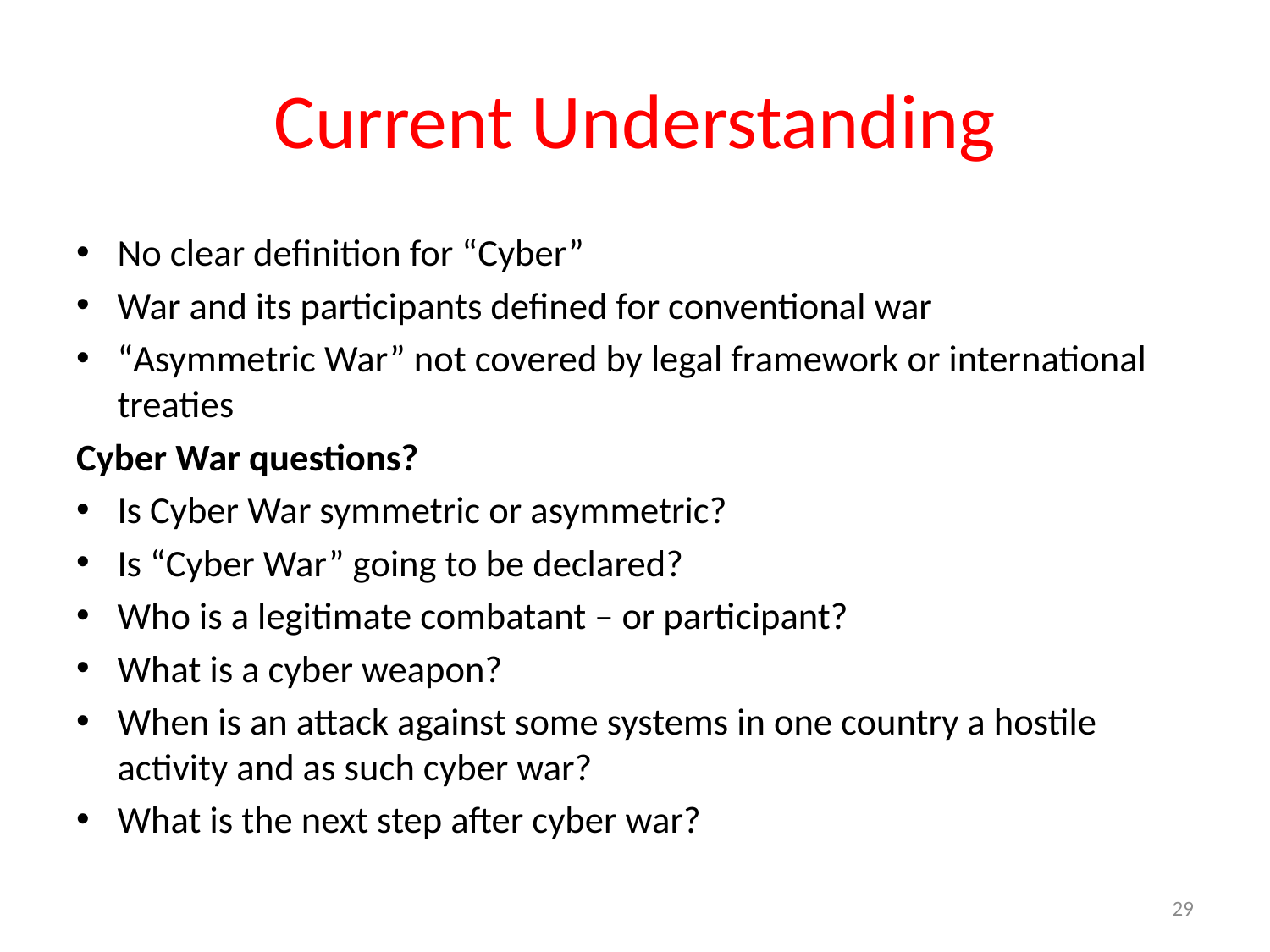

# Current Understanding
No clear definition for “Cyber”
War and its participants defined for conventional war
“Asymmetric War” not covered by legal framework or international treaties
Cyber War questions?
Is Cyber War symmetric or asymmetric?
Is “Cyber War” going to be declared?
Who is a legitimate combatant – or participant?
What is a cyber weapon?
When is an attack against some systems in one country a hostile activity and as such cyber war?
What is the next step after cyber war?

29